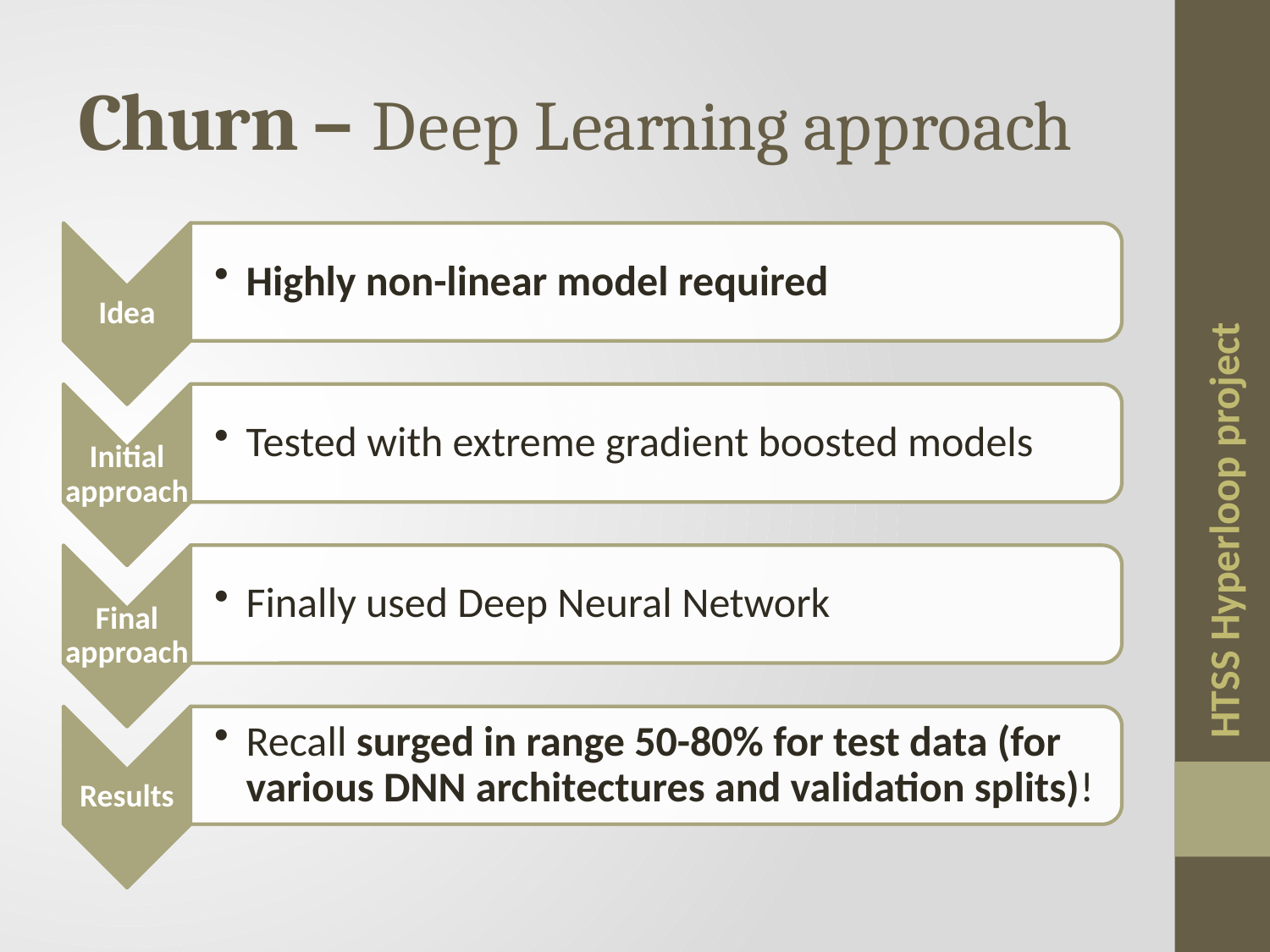

# Churn – Deep Learning approach
Idea
Highly non-linear model required
Initial approach
Tested with extreme gradient boosted models
Final approach
Finally used Deep Neural Network
Results
Recall surged in range 50-80% for test data (for various DNN architectures and validation splits)!